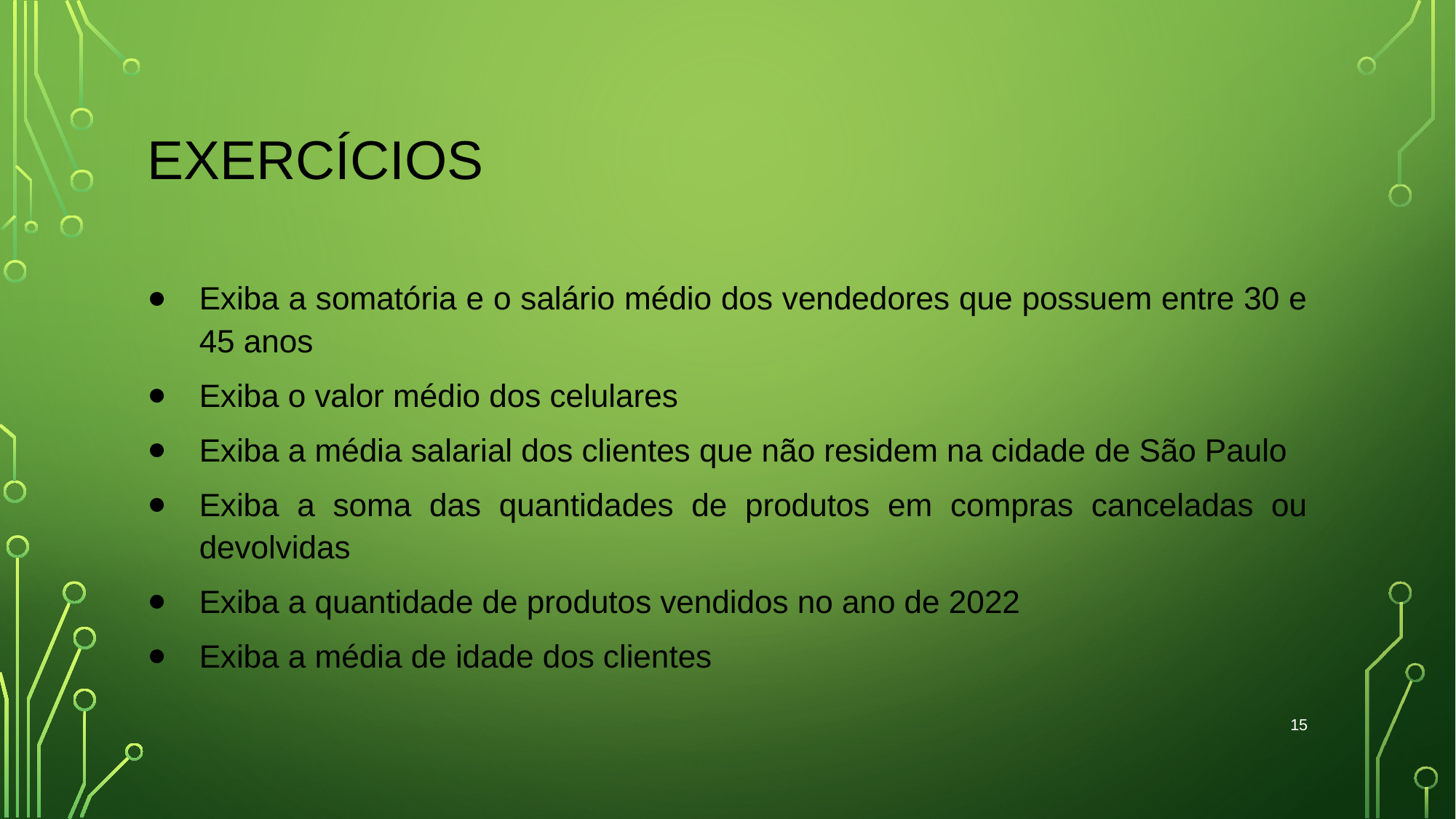

# EXERCÍCIOS
Exiba a somatória e o salário médio dos vendedores que possuem entre 30 e 45 anos
Exiba o valor médio dos celulares
Exiba a média salarial dos clientes que não residem na cidade de São Paulo
Exiba a soma das quantidades de produtos em compras canceladas ou devolvidas
Exiba a quantidade de produtos vendidos no ano de 2022
Exiba a média de idade dos clientes
15